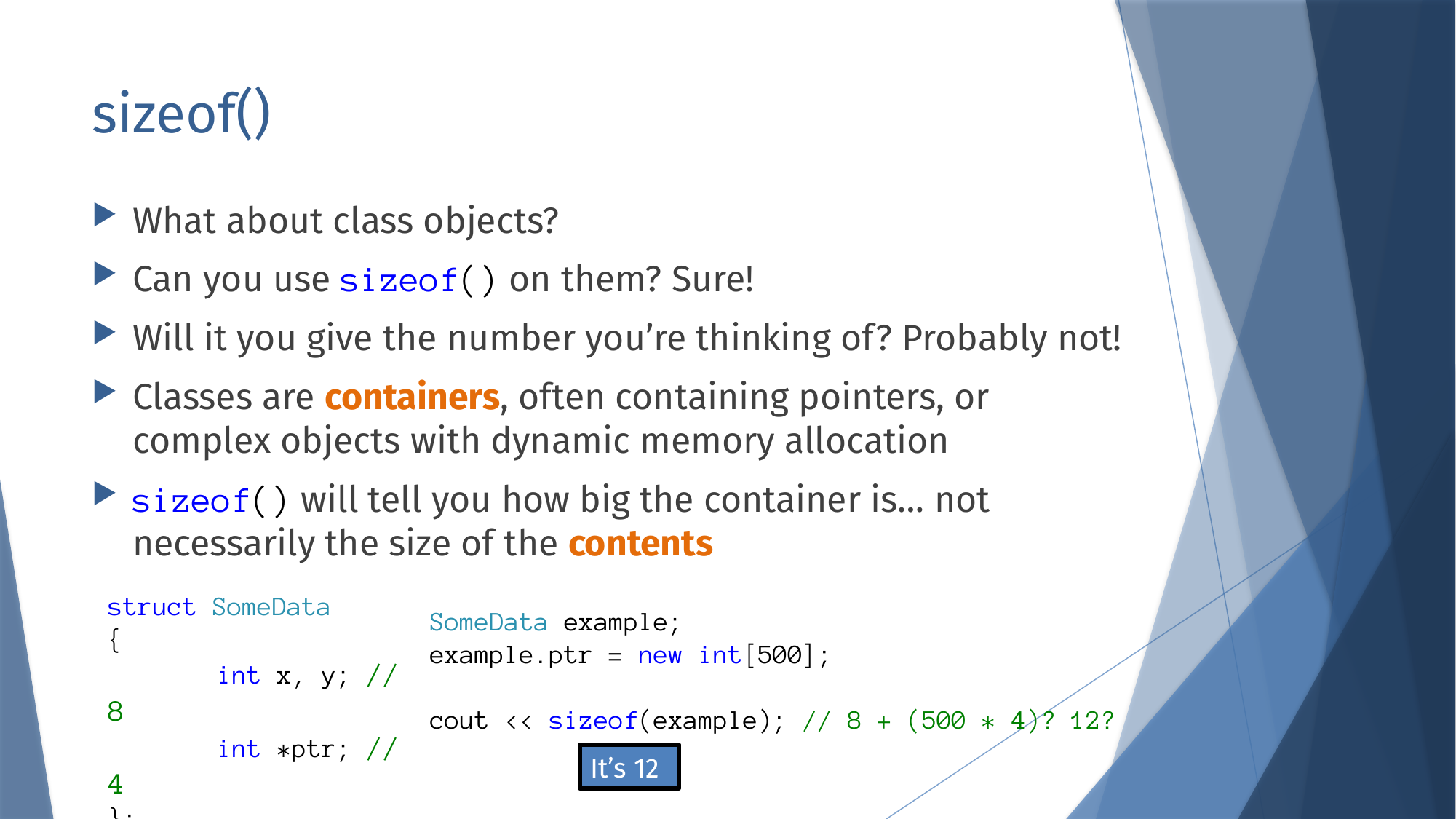

# sizeof()
What about class objects?
Can you use sizeof() on them? Sure!
Will it you give the number you’re thinking of? Probably not!
Classes are containers, often containing pointers, or complex objects with dynamic memory allocation
sizeof() will tell you how big the container is… not necessarily the size of the contents
struct SomeData
{
	int x, y; // 8
	int *ptr; // 4
};
SomeData example;
example.ptr = new int[500];

cout << sizeof(example); // 8 + (500 * 4)? 12?
It’s 12